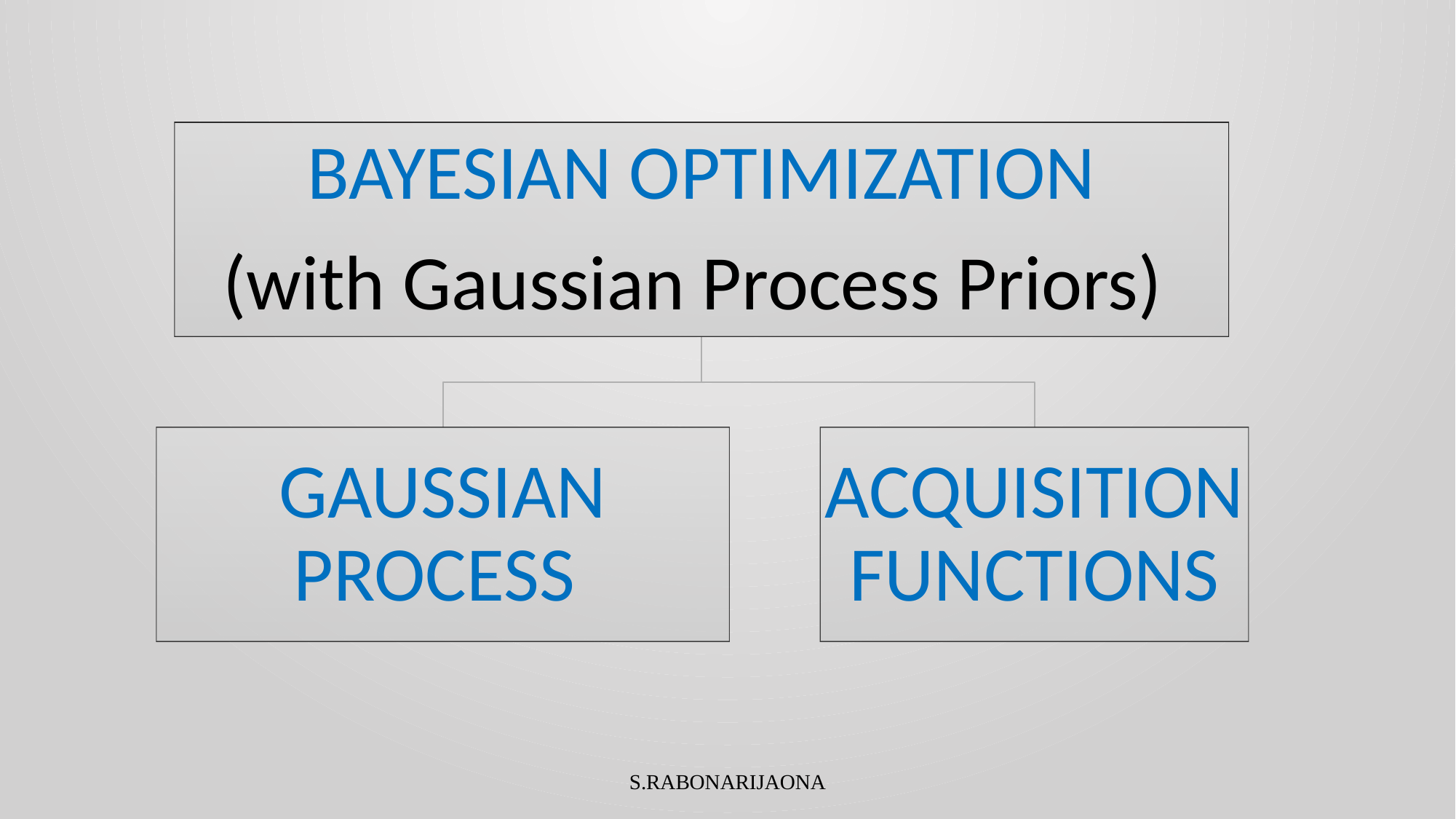

BAYESIAN OPTIMIZATION
(with Gaussian Process Priors)
GAUSSIAN PROCESS
ACQUISITION FUNCTIONS
S.RABONARIJAONA